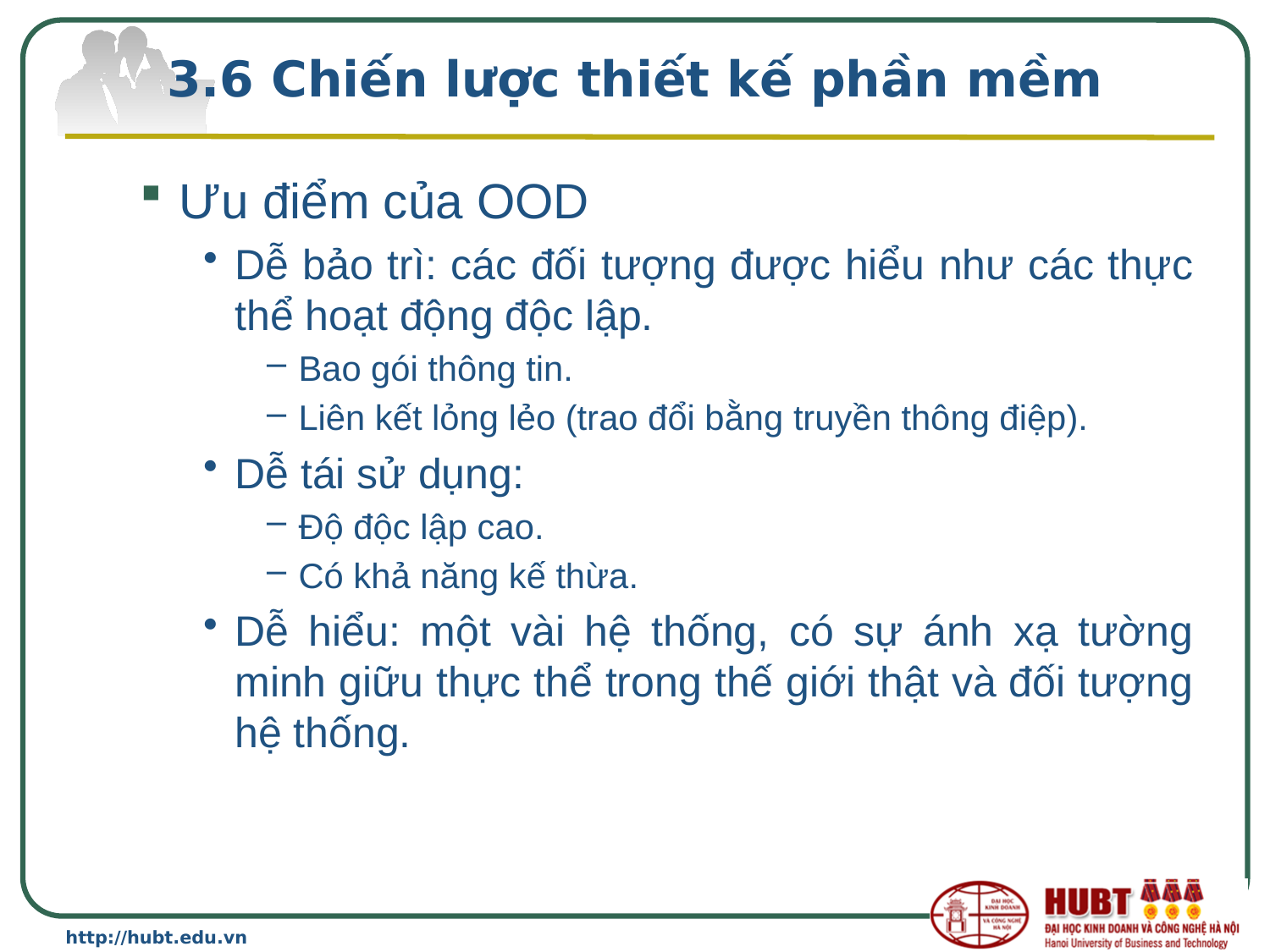

# 3.6 Chiến lược thiết kế phần mềm
Ưu điểm của OOD
Dễ bảo trì: các đối tượng được hiểu như các thực thể hoạt động độc lập.
Bao gói thông tin.
Liên kết lỏng lẻo (trao đổi bằng truyền thông điệp).
Dễ tái sử dụng:
Độ độc lập cao.
Có khả năng kế thừa.
Dễ hiểu: một vài hệ thống, có sự ánh xạ tường minh giữu thực thể trong thế giới thật và đối tượng hệ thống.
http://hubt.edu.vn